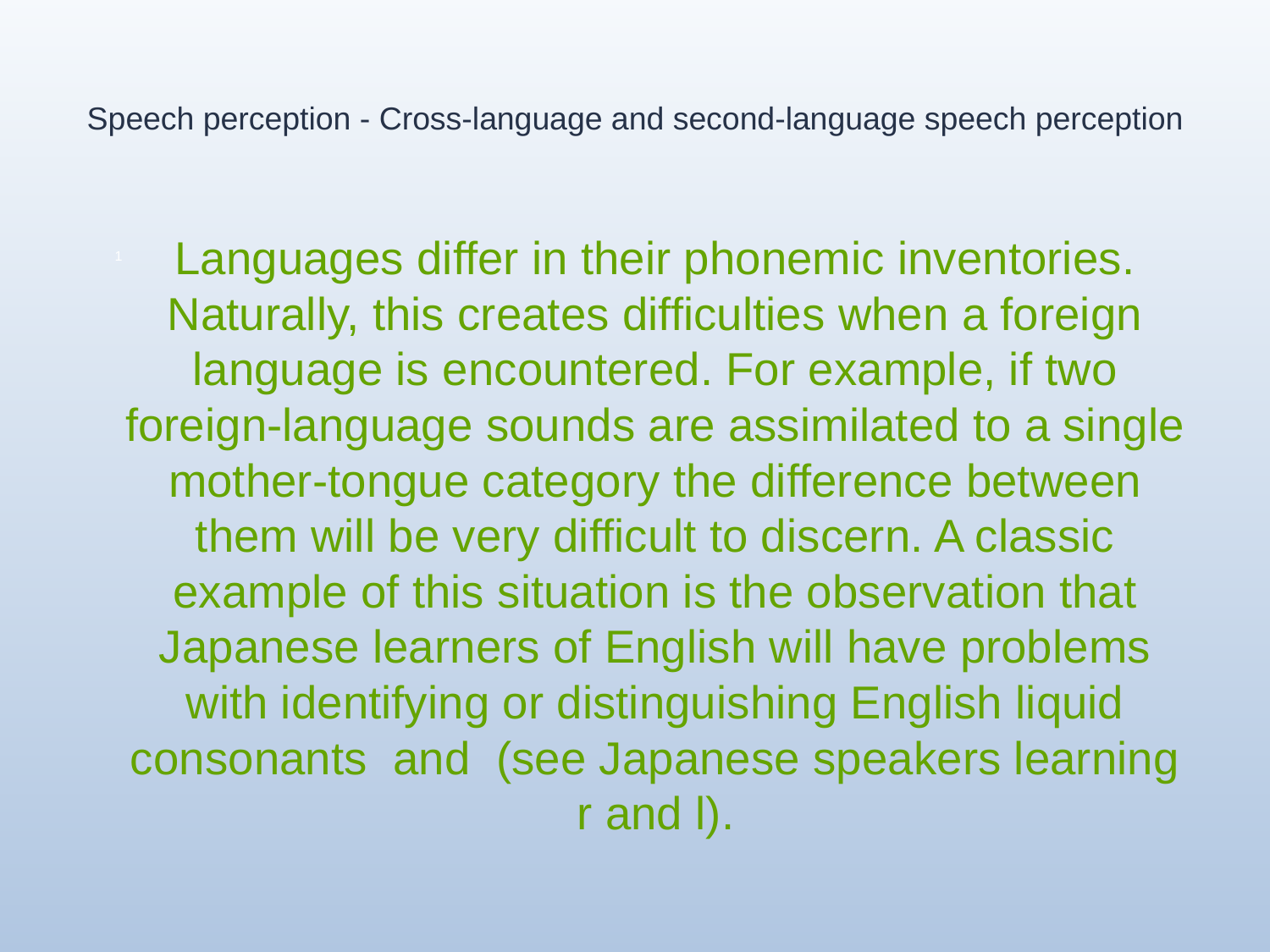

# Speech perception - Cross-language and second-language speech perception
Languages differ in their phonemic inventories. Naturally, this creates difficulties when a foreign language is encountered. For example, if two foreign-language sounds are assimilated to a single mother-tongue category the difference between them will be very difficult to discern. A classic example of this situation is the observation that Japanese learners of English will have problems with identifying or distinguishing English liquid consonants  and  (see Japanese speakers learning r and l).